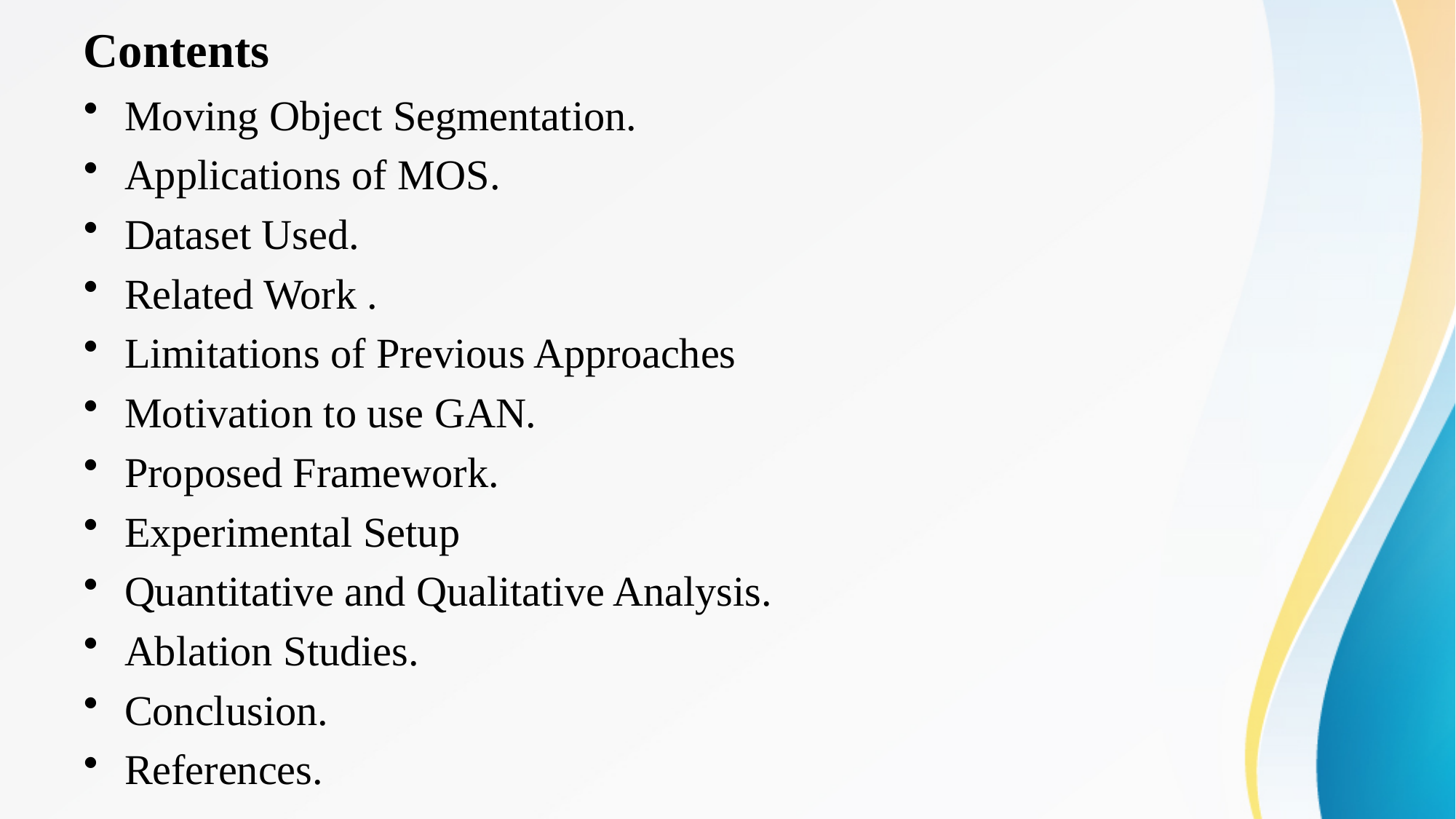

# Contents
Moving Object Segmentation.
Applications of MOS.
Dataset Used.
Related Work .
Limitations of Previous Approaches
Motivation to use GAN.
Proposed Framework.
Experimental Setup
Quantitative and Qualitative Analysis.
Ablation Studies.
Conclusion.
References.